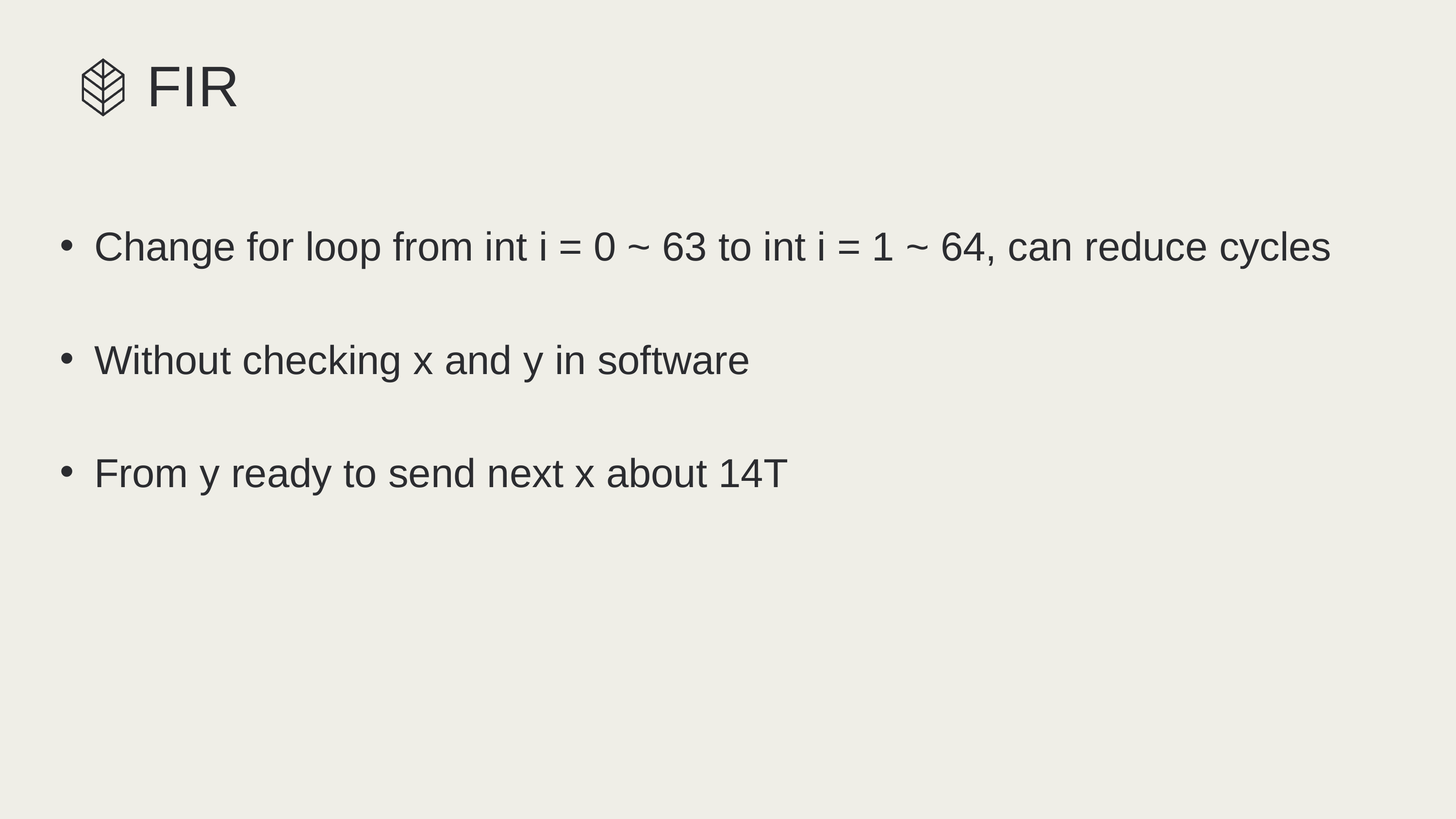

FIR

Change for loop from int i = 0 ~ 63 to int i = 1 ~ 64, can reduce cycles

Without checking x and y in software

From y ready to send next x about 14T